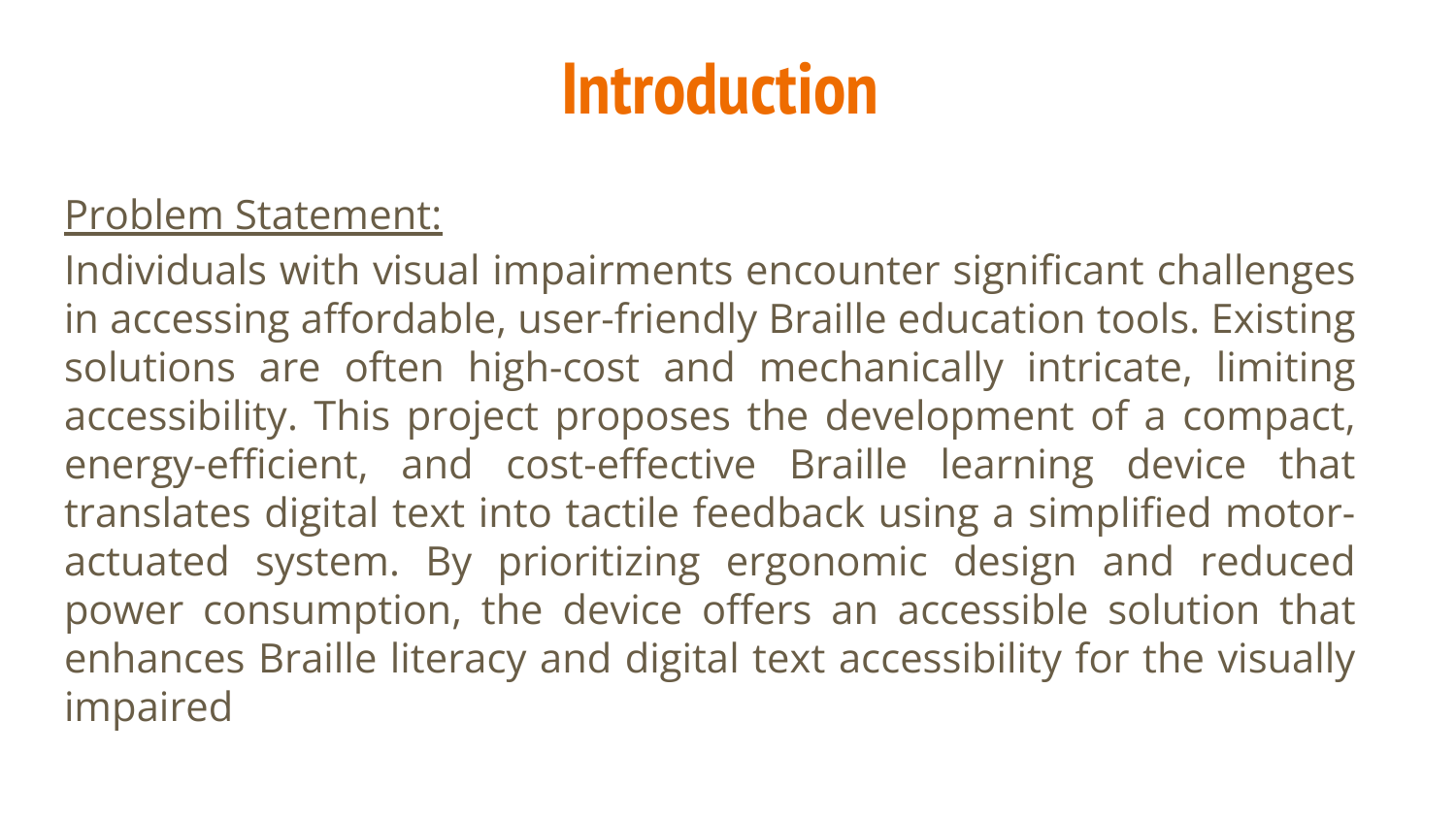

# Introduction
Problem Statement:
Individuals with visual impairments encounter significant challenges in accessing affordable, user-friendly Braille education tools. Existing solutions are often high-cost and mechanically intricate, limiting accessibility. This project proposes the development of a compact, energy-efficient, and cost-effective Braille learning device that translates digital text into tactile feedback using a simplified motor-actuated system. By prioritizing ergonomic design and reduced power consumption, the device offers an accessible solution that enhances Braille literacy and digital text accessibility for the visually impaired